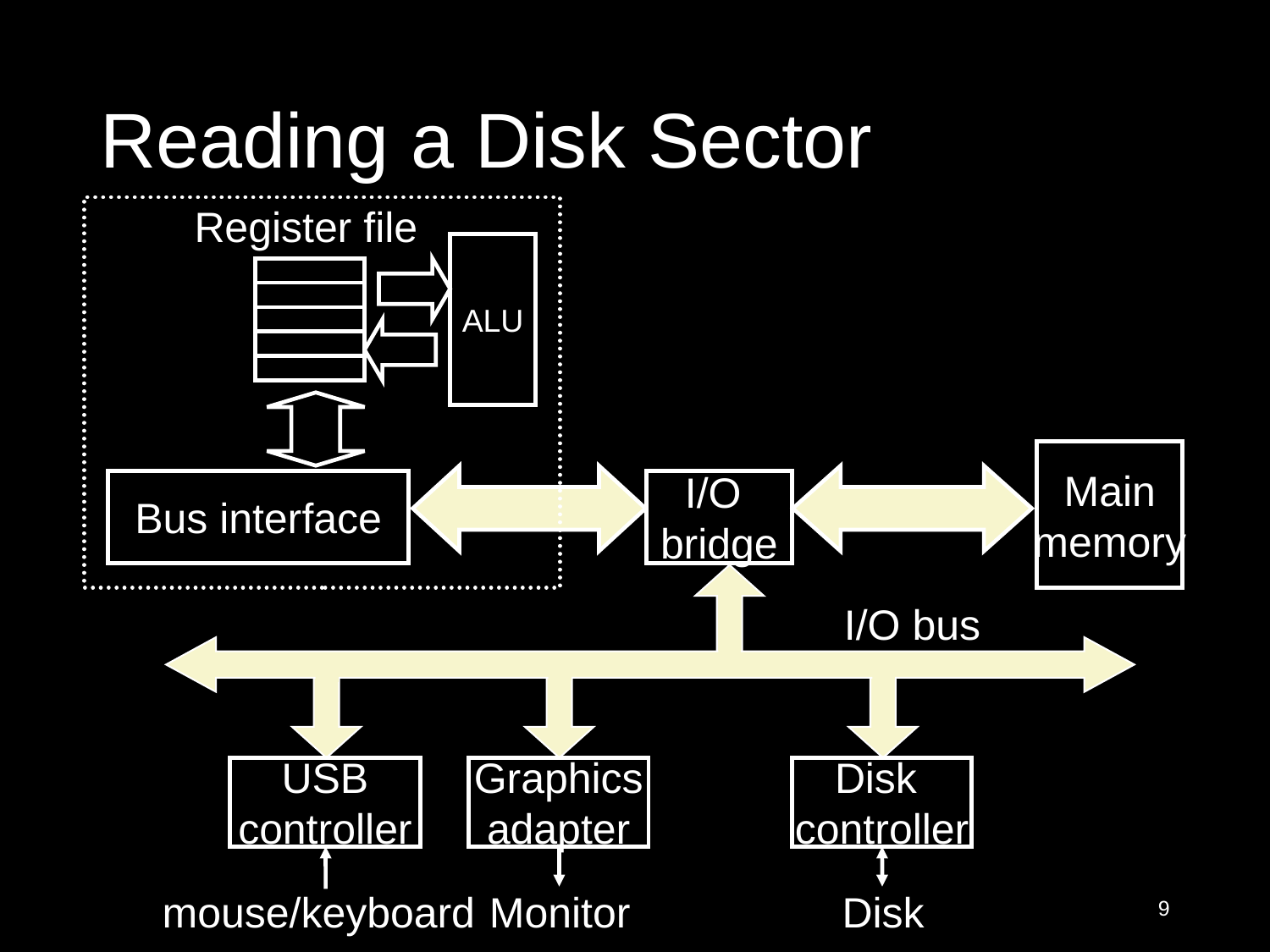

# Reading a Disk Sector
Register file

ALU

Main
memory

Bus interface
I/O
bridge

I/O bus

USB
controller
Graphics
adapter
Disk
controller

Disk
Monitor
mouse/keyboard
9